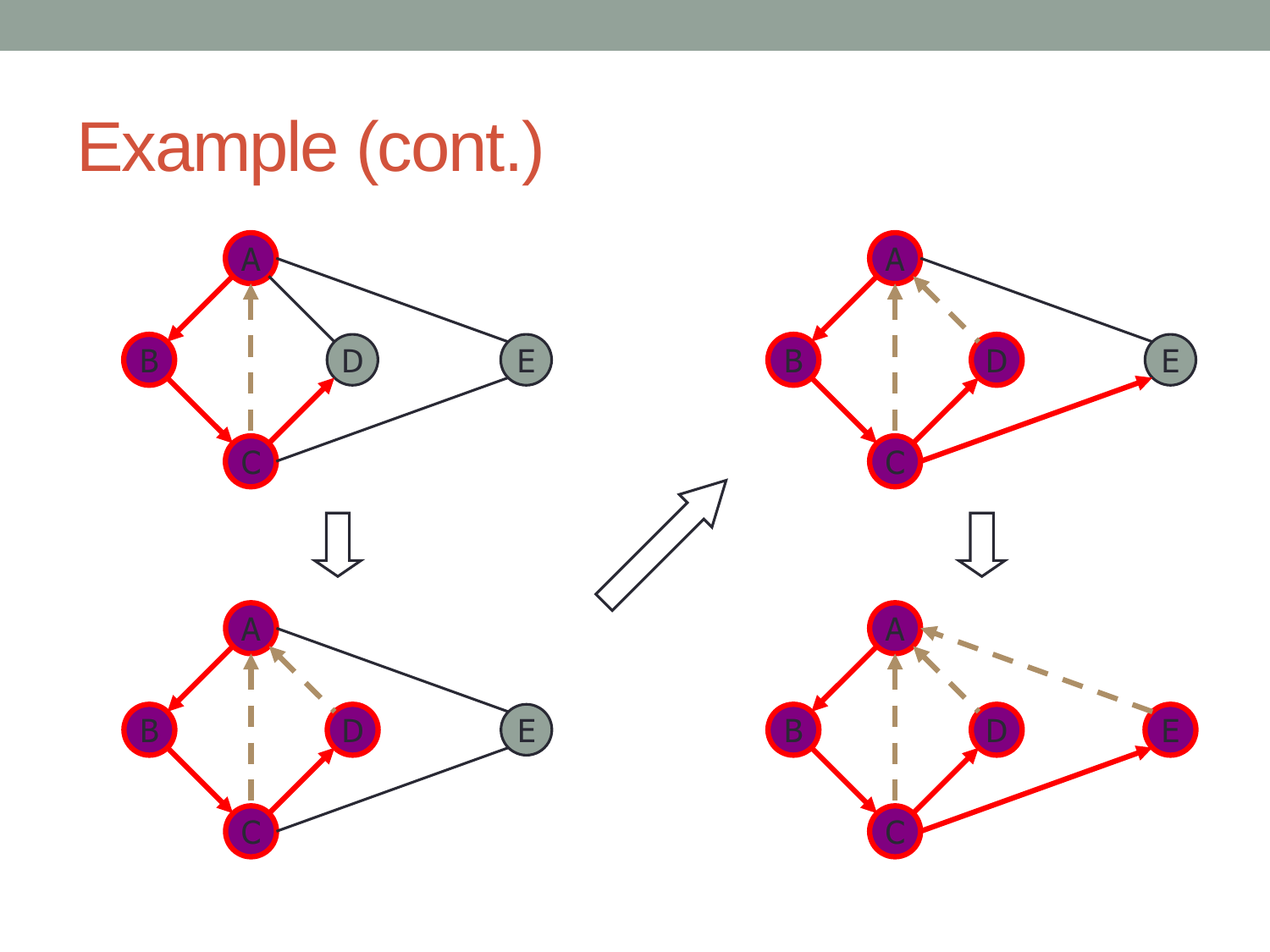

# Example (cont.)
A
A
B
D
E
B
D
E
C
C

A
A
B
D
E
B
D
E
C
C